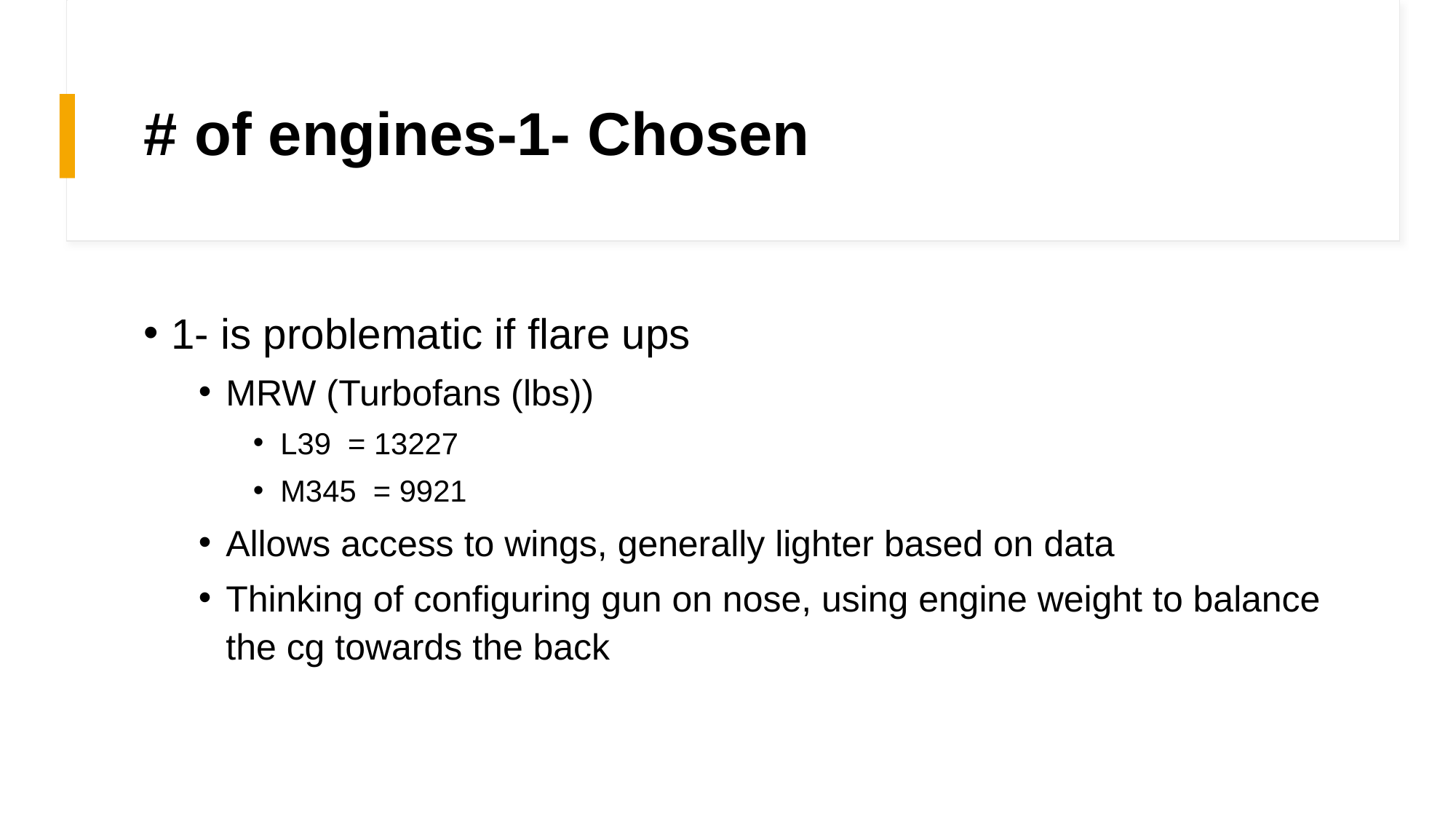

# # of engines-1- Chosen
1- is problematic if flare ups
MRW (Turbofans (lbs))
L39  = 13227
M345  = 9921
Allows access to wings, generally lighter based on data
Thinking of configuring gun on nose, using engine weight to balance the cg towards the back